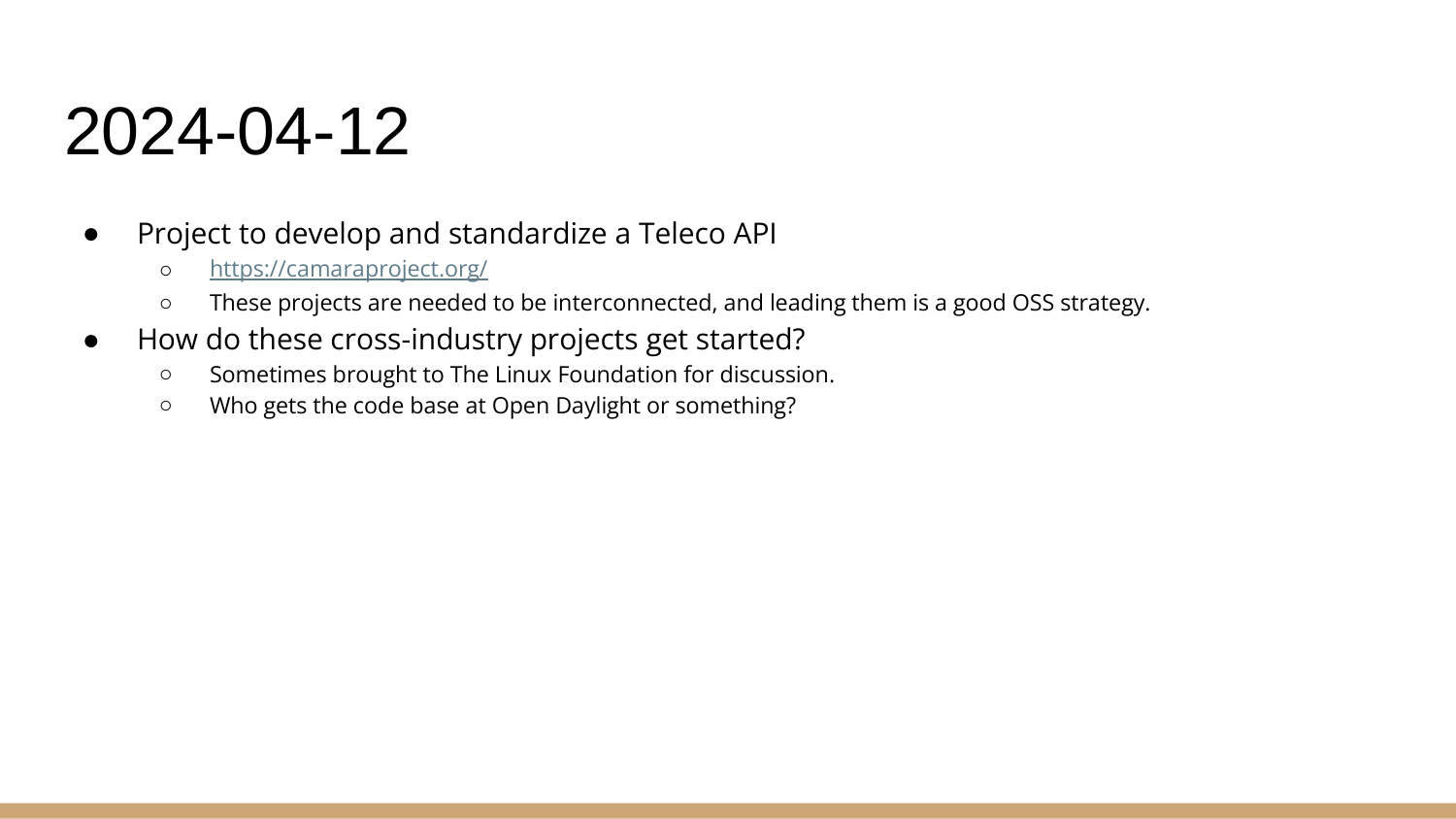

# 2024-04-12
Project to develop and standardize a Teleco API
https://camaraproject.org/
These projects are needed to be interconnected, and leading them is a good OSS strategy.
How do these cross-industry projects get started?
Sometimes brought to The Linux Foundation for discussion.
Who gets the code base at Open Daylight or something?